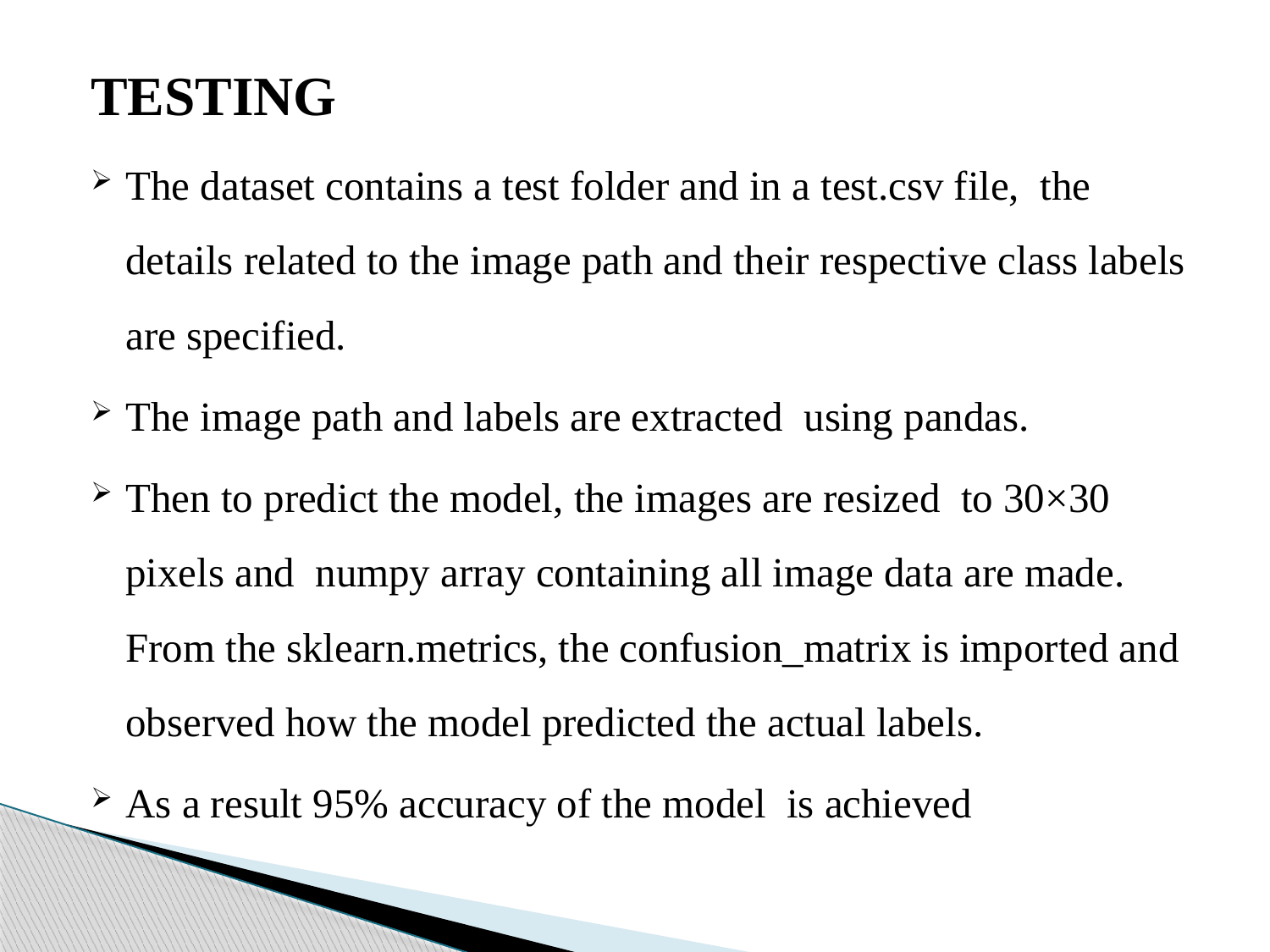

TESTING
The dataset contains a test folder and in a test.csv file,  the details related to the image path and their respective class labels are specified.
The image path and labels are extracted  using pandas.
Then to predict the model, the images are resized  to 30×30 pixels and  numpy array containing all image data are made. From the sklearn.metrics, the confusion_matrix is imported and observed how the model predicted the actual labels.
As a result 95% accuracy of the model  is achieved